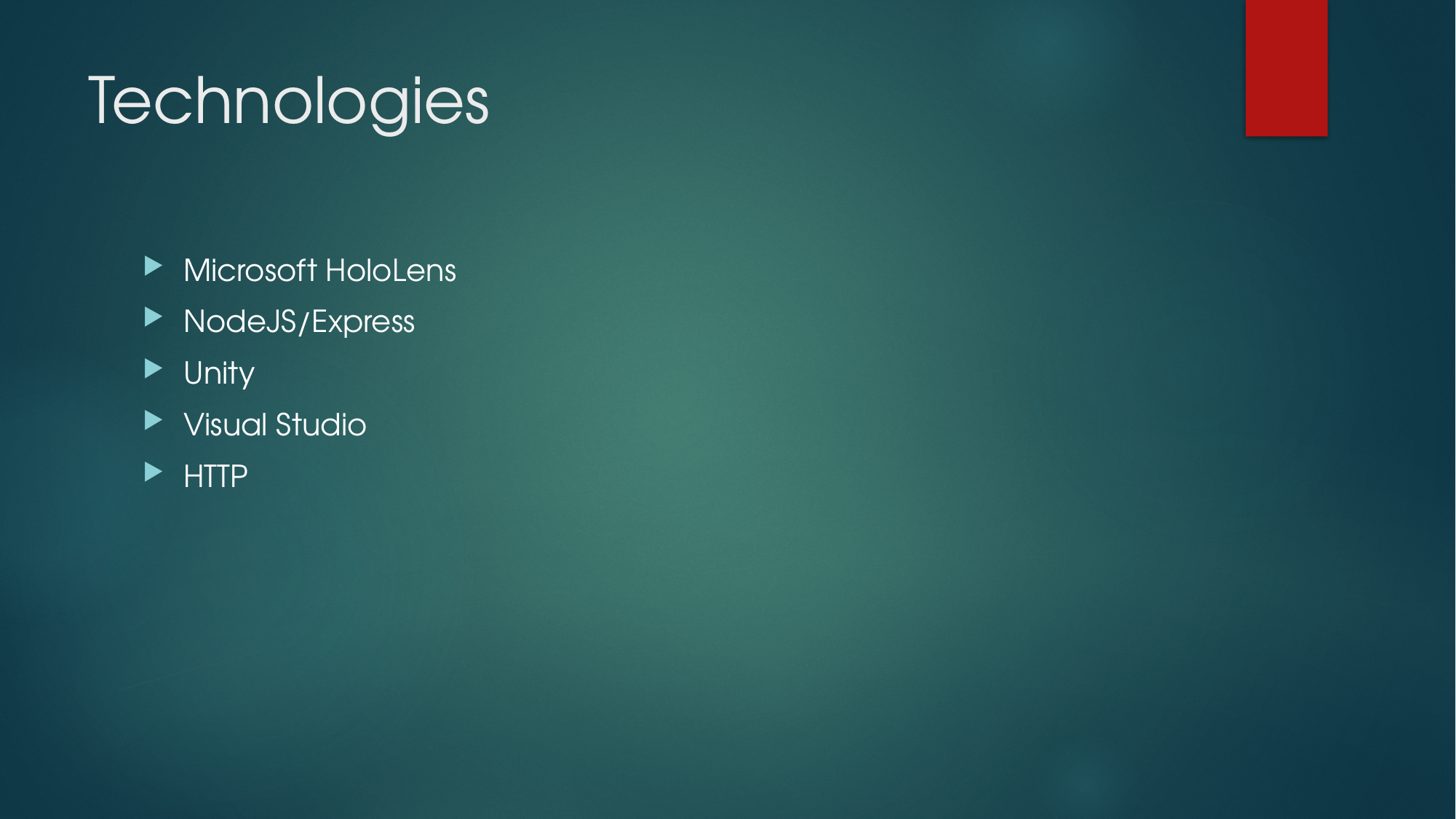

# Technologies
Microsoft HoloLens
NodeJS/Express
Unity
Visual Studio
HTTP